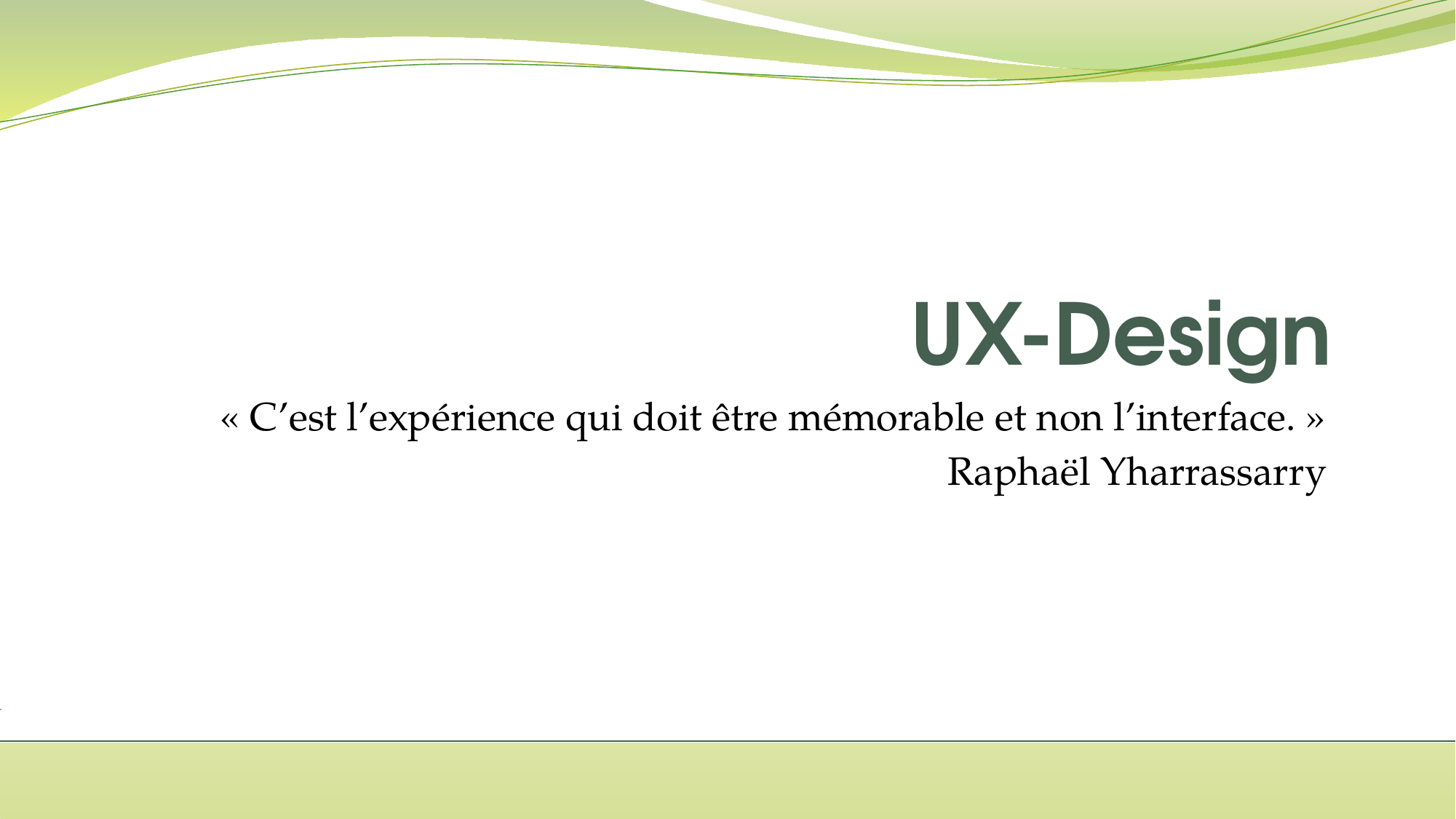

# UX-Design
« C’est l’expérience qui doit être mémorable et non l’interface. »
Raphaël Yharrassarry